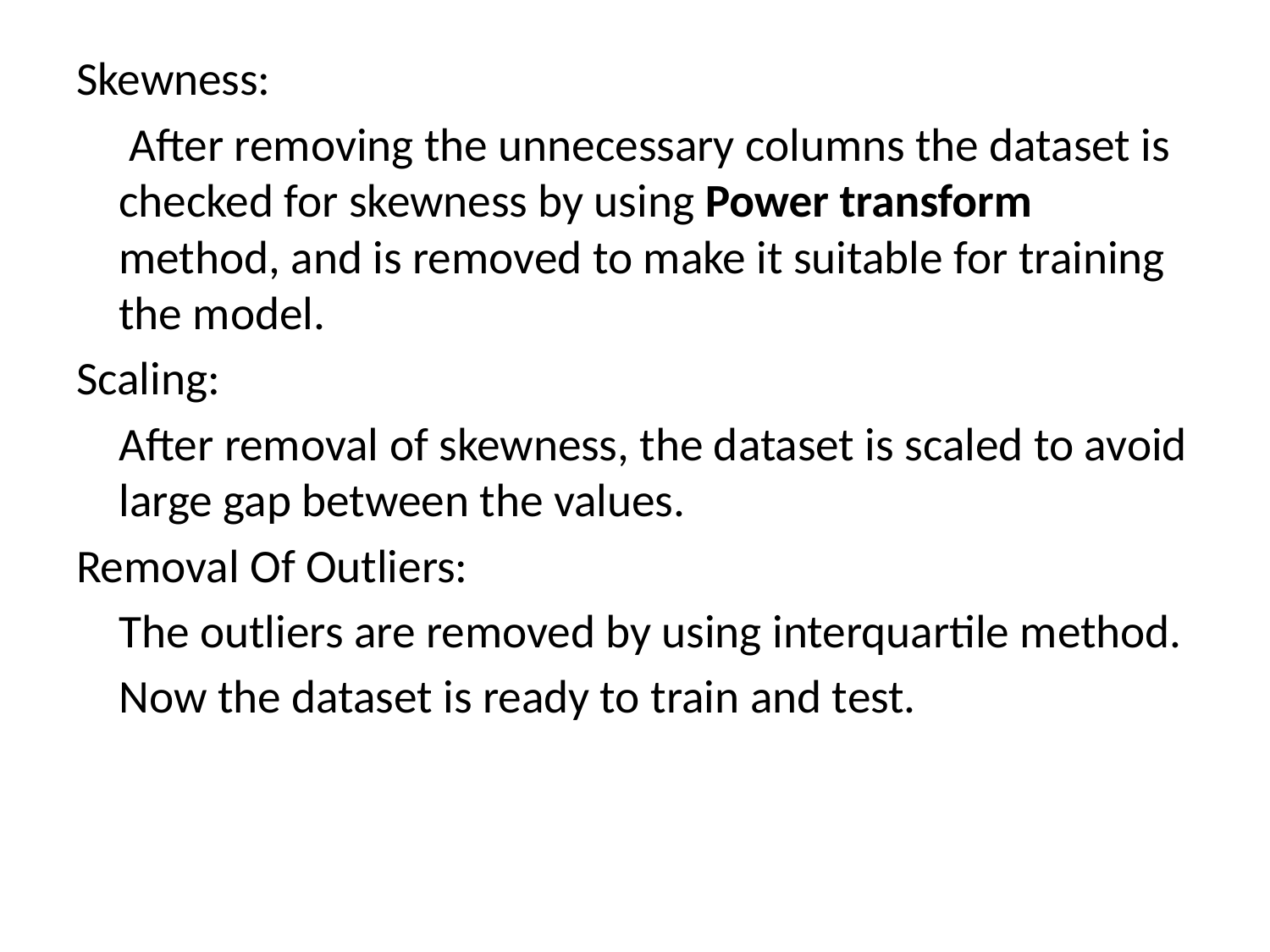

Skewness:
     After removing the unnecessary columns the dataset is checked for skewness by using Power transform method, and is removed to make it suitable for training the model.
Scaling:
	After removal of skewness, the dataset is scaled to avoid large gap between the values.
Removal Of Outliers:
	The outliers are removed by using interquartile method.
	Now the dataset is ready to train and test.